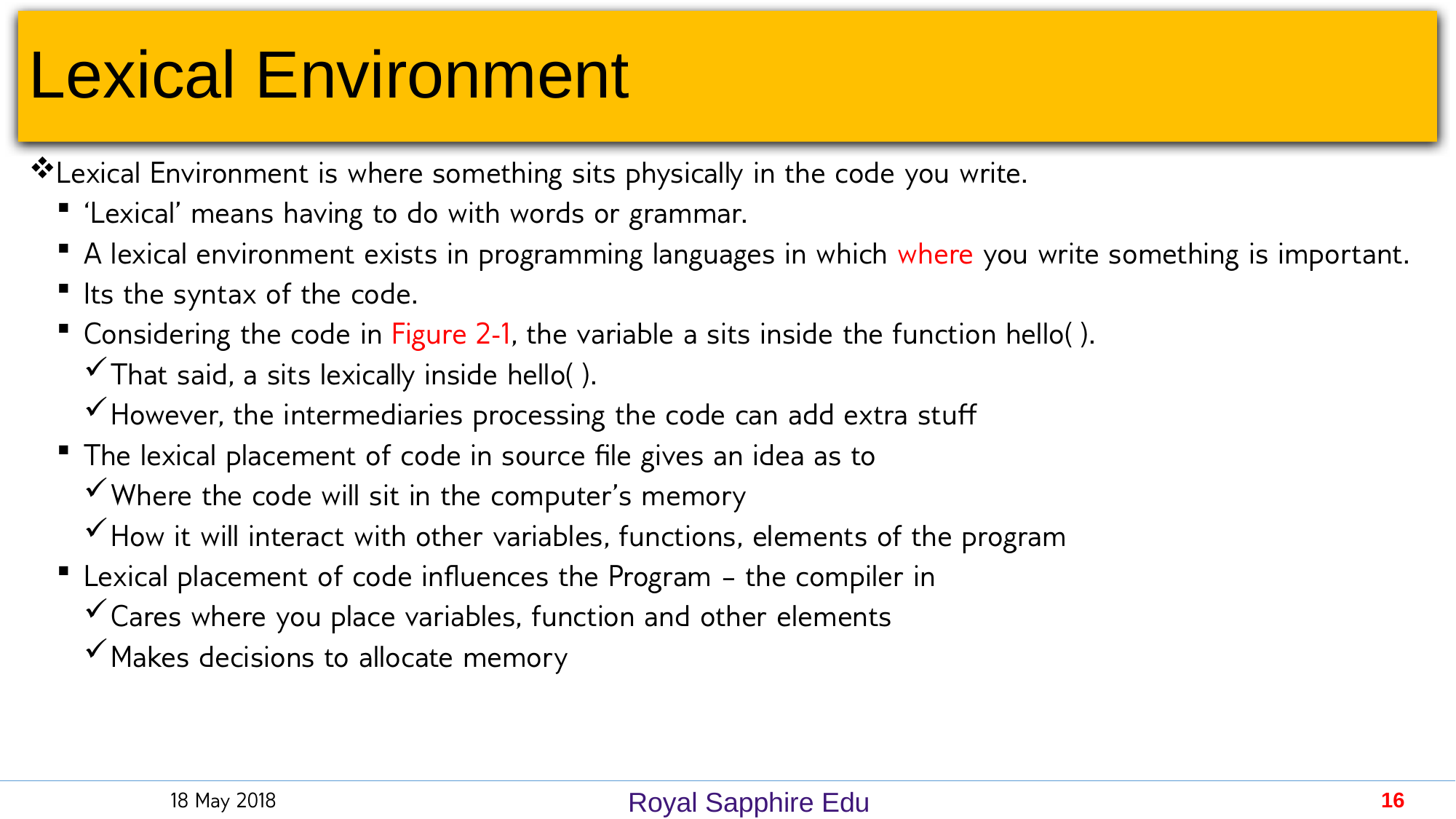

# Lexical Environment
Lexical Environment is where something sits physically in the code you write.
‘Lexical’ means having to do with words or grammar.
A lexical environment exists in programming languages in which where you write something is important.
Its the syntax of the code.
Considering the code in Figure 2-1, the variable a sits inside the function hello( ).
That said, a sits lexically inside hello( ).
However, the intermediaries processing the code can add extra stuff
The lexical placement of code in source file gives an idea as to
Where the code will sit in the computer’s memory
How it will interact with other variables, functions, elements of the program
Lexical placement of code influences the Program – the compiler in
Cares where you place variables, function and other elements
Makes decisions to allocate memory
18 May 2018
16